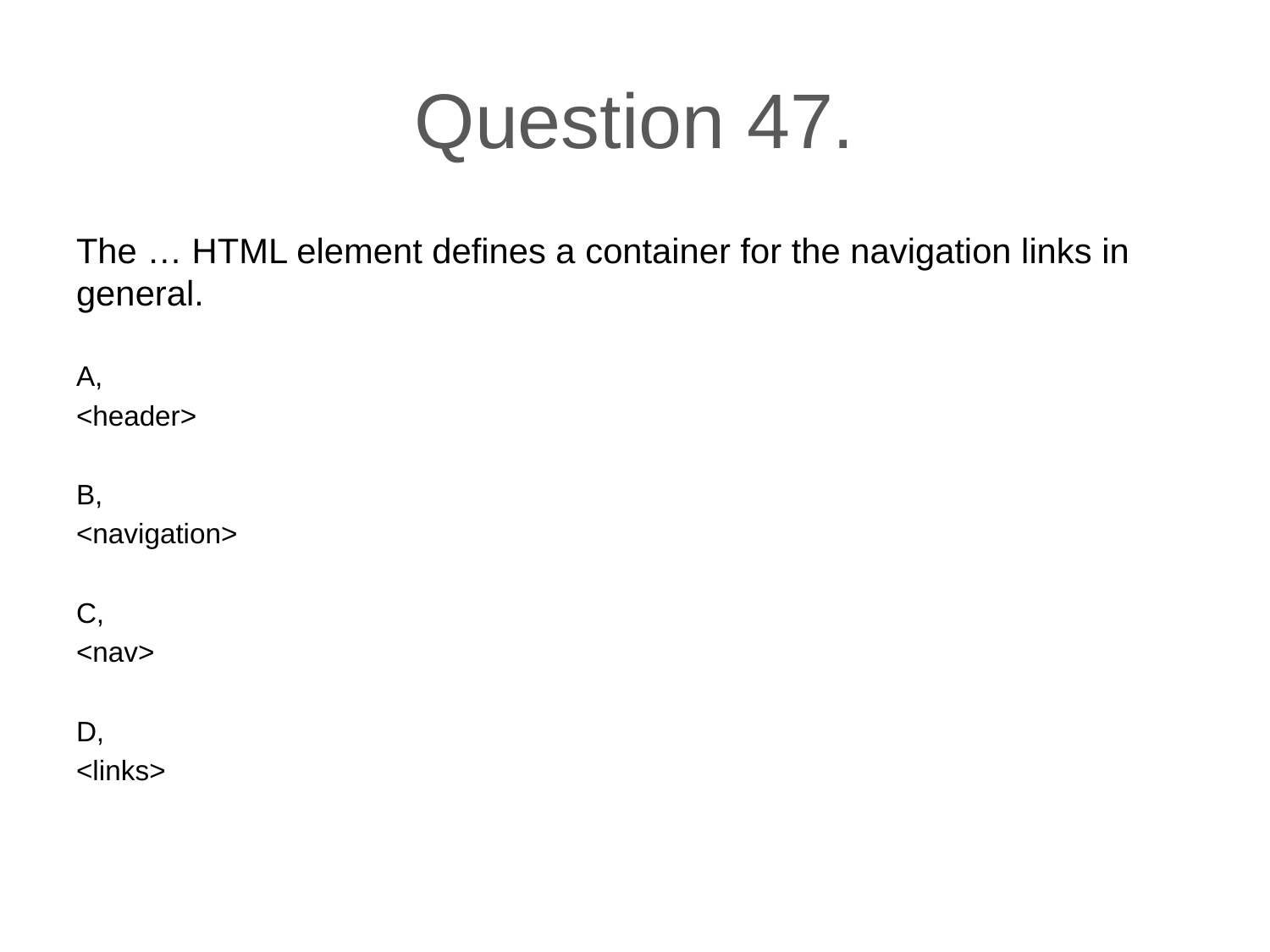

# Question 47.
The … HTML element defines a container for the navigation links in general.

A,
<header>

B,
<navigation>

C,
<nav>

D,
<links>